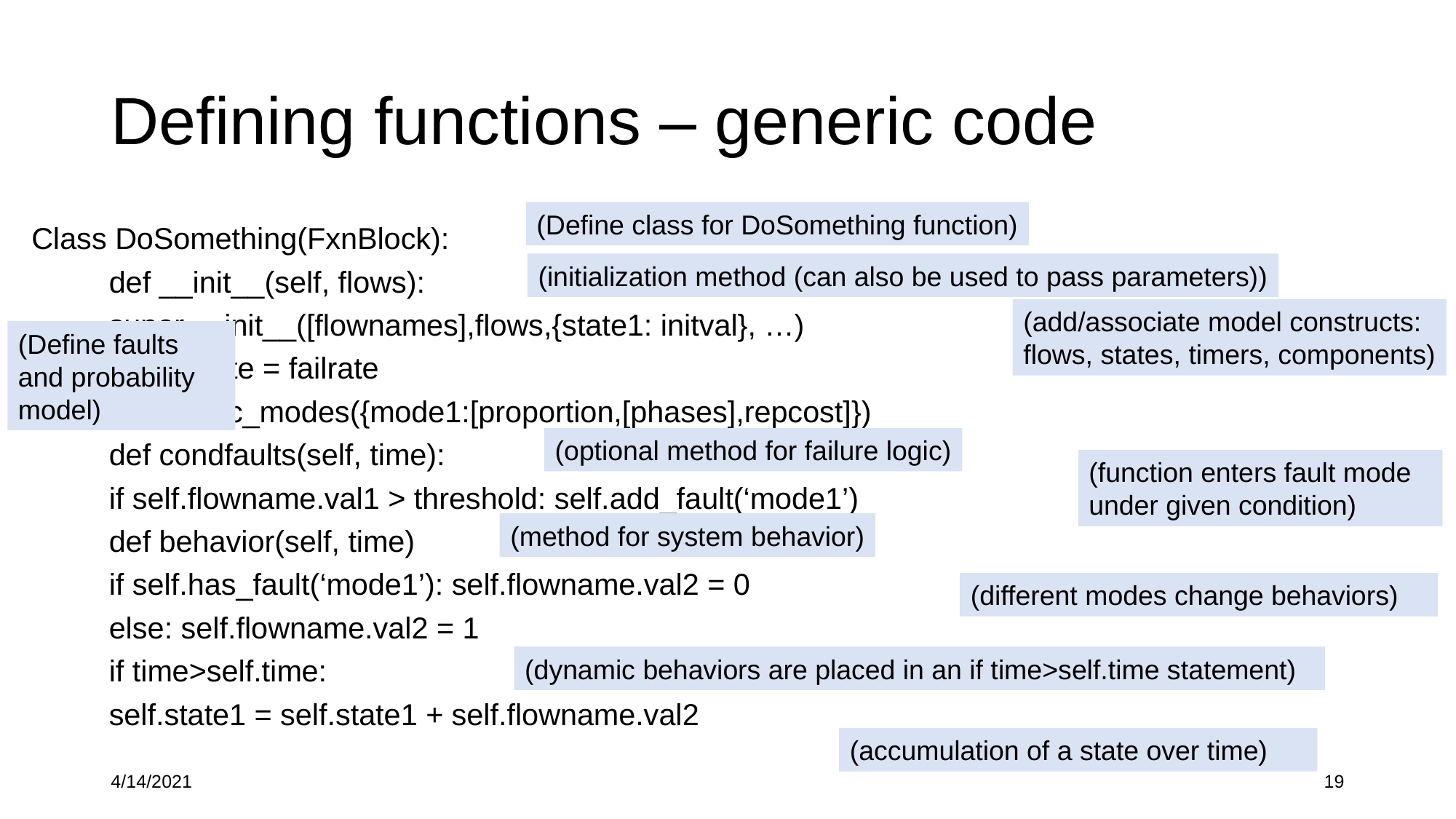

# Defining functions – generic code
(Define class for DoSomething function)
Class DoSomething(FxnBlock):
	def __init__(self, flows):
		super.__init__([flownames],flows,{state1: initval}, …)
		self.failrate = failrate
		self.assoc_modes({mode1:[proportion,[phases],repcost]})
	def condfaults(self, time):
		if self.flowname.val1 > threshold: self.add_fault(‘mode1’)
	def behavior(self, time)
		if self.has_fault(‘mode1’): self.flowname.val2 = 0
		else: self.flowname.val2 = 1
		if time>self.time:
			self.state1 = self.state1 + self.flowname.val2
(initialization method (can also be used to pass parameters))
(add/associate model constructs:
flows, states, timers, components)
(Define faults and probability model)
(optional method for failure logic)
(function enters fault mode under given condition)
(method for system behavior)
(different modes change behaviors)
(dynamic behaviors are placed in an if time>self.time statement)
(accumulation of a state over time)
4/14/2021
19